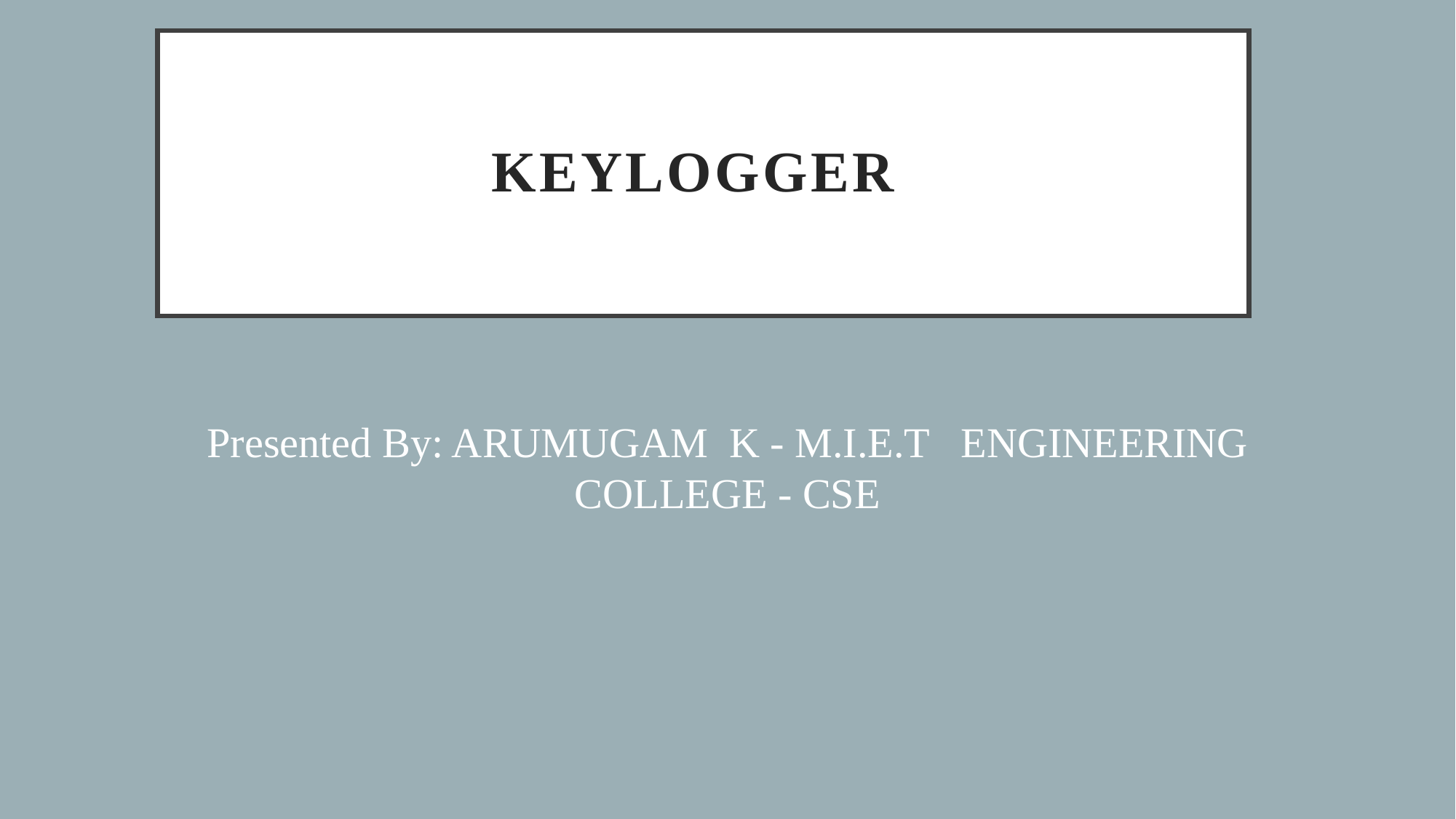

# KEYLOGGER
Presented By: ARUMUGAM  K - M.I.E.T   ENGINEERING COLLEGE - CSE